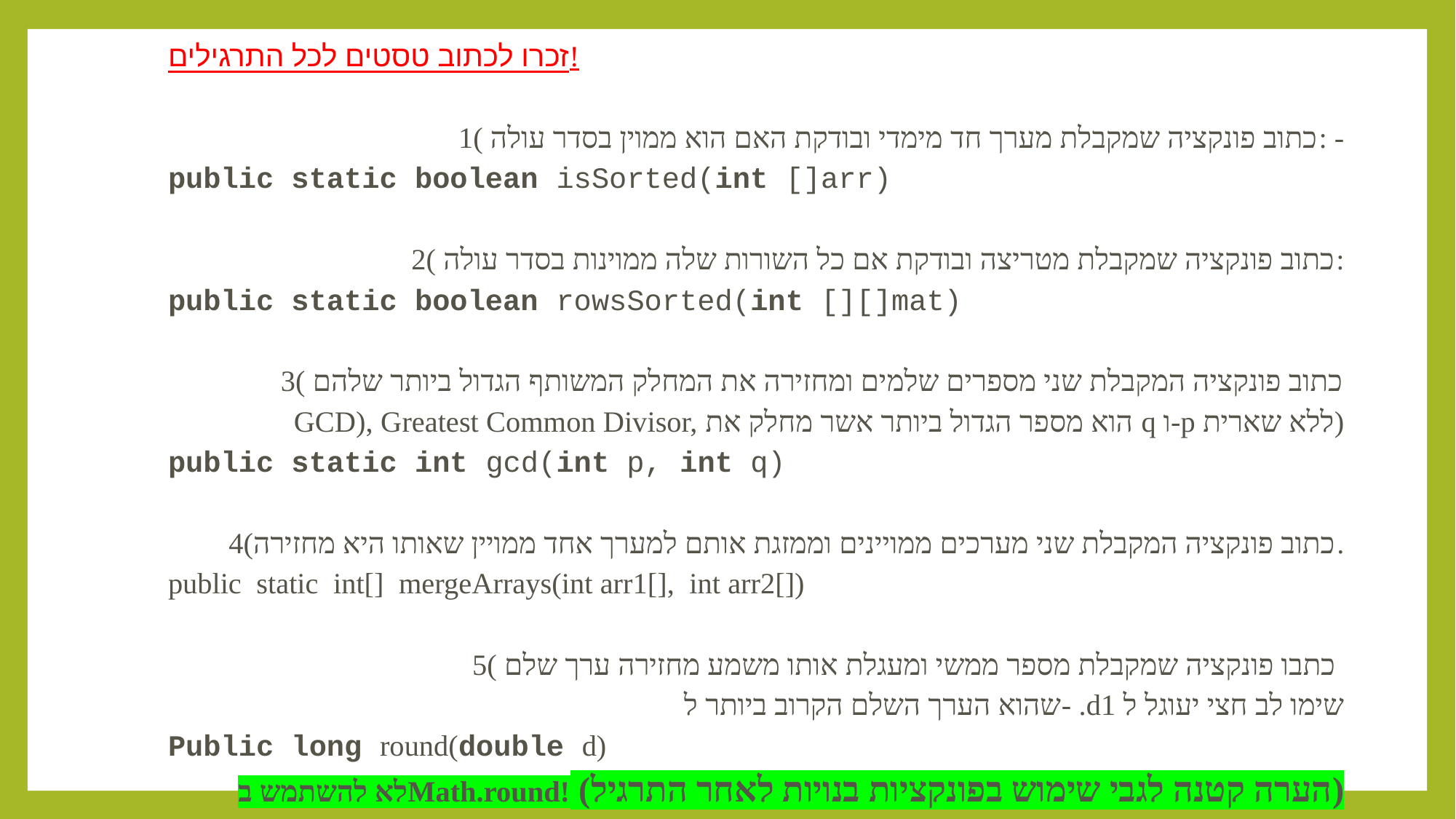

זכרו לכתוב טסטים לכל התרגילים!

1( כתוב פונקציה שמקבלת מערך חד מימדי ובודקת האם הוא ממוין בסדר עולה: -
public static boolean isSorted(int []arr)

2( כתוב פונקציה שמקבלת מטריצה ובודקת אם כל השורות שלה ממוינות בסדר עולה:
public static boolean rowsSorted(int [][]mat)

3( כתוב פונקציה המקבלת שני מספרים שלמים ומחזירה את המחלק המשותף הגדול ביותר שלהם
GCD), Greatest Common Divisor, הוא מספר הגדול ביותר אשר מחלק את q ו-p ללא שארית)
public static int gcd(int p, int q)

4(כתוב פונקציה המקבלת שני מערכים ממויינים וממזגת אותם למערך אחד ממויין שאותו היא מחזירה.
public  static  int[]  mergeArrays(int arr1[],  int arr2[])

5( כתבו פונקציה שמקבלת מספר ממשי ומעגלת אותו משמע מחזירה ערך שלם
שהוא הערך השלם הקרוב ביותר ל- .dשימו לב חצי יעוגל ל 1
Public long round(double d)
לא להשתמש בMath.round! (הערה קטנה לגבי שימוש בפונקציות בנויות לאחר התרגיל)